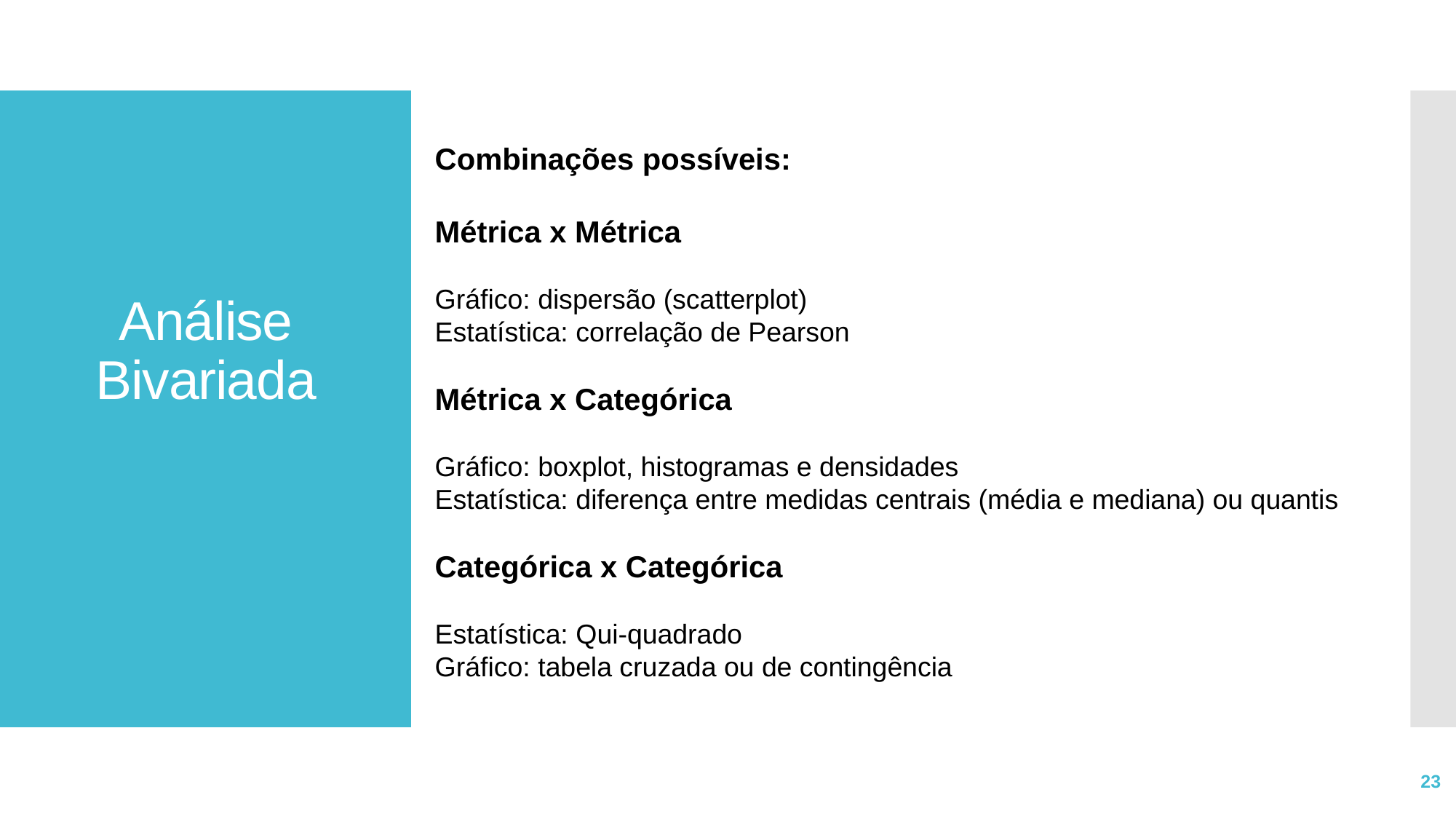

# Análise Bivariada
Combinações possíveis:

Métrica x Métrica

Gráfico: dispersão (scatterplot)
Estatística: correlação de Pearson

Métrica x Categórica

Gráfico: boxplot, histogramas e densidades
Estatística: diferença entre medidas centrais (média e mediana) ou quantis

Categórica x Categórica

Estatística: Qui-quadrado
Gráfico: tabela cruzada ou de contingência

23